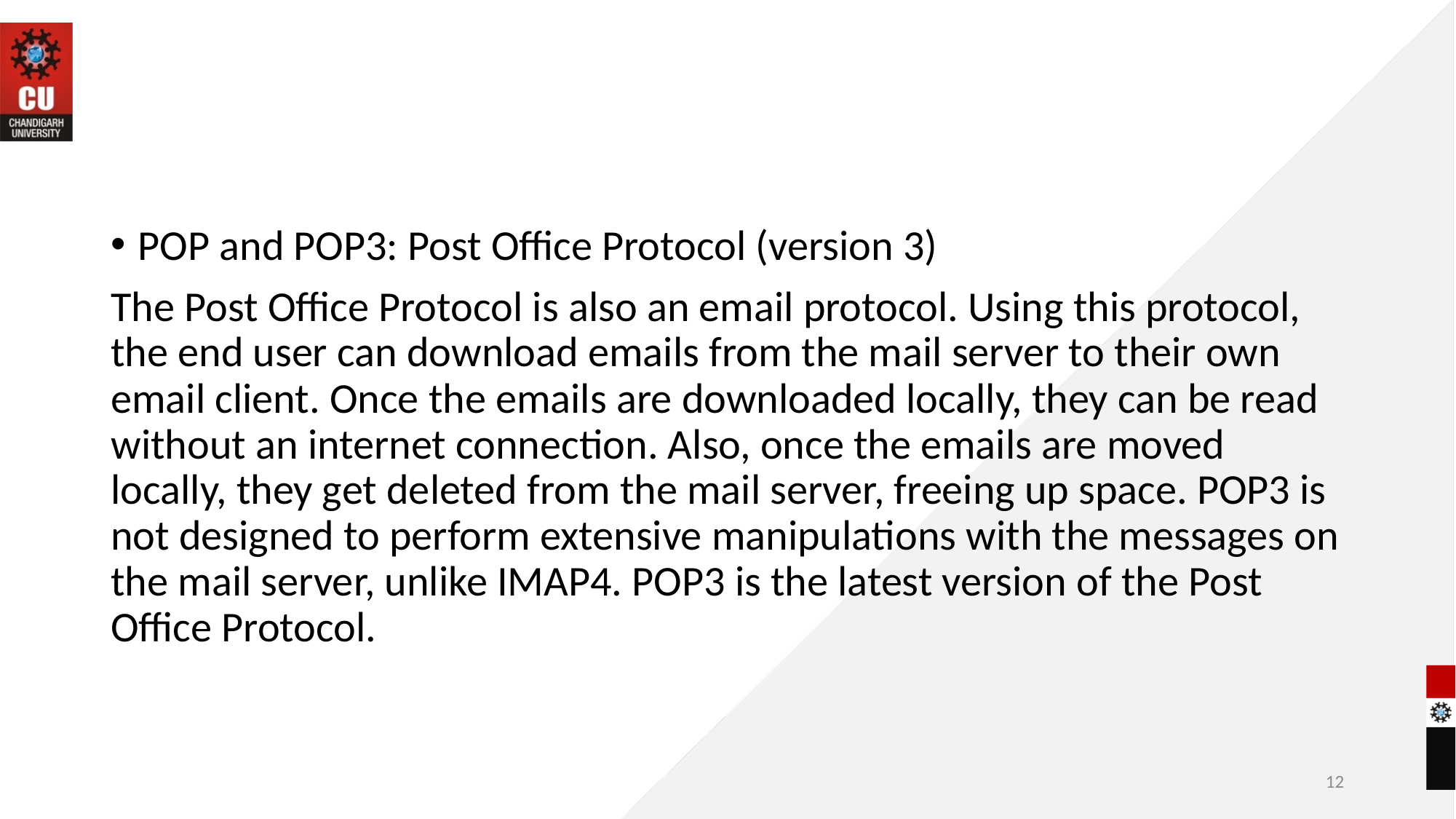

#
POP and POP3: Post Office Protocol (version 3)
The Post Office Protocol is also an email protocol. Using this protocol, the end user can download emails from the mail server to their own email client. Once the emails are downloaded locally, they can be read without an internet connection. Also, once the emails are moved locally, they get deleted from the mail server, freeing up space. POP3 is not designed to perform extensive manipulations with the messages on the mail server, unlike IMAP4. POP3 is the latest version of the Post Office Protocol.
12